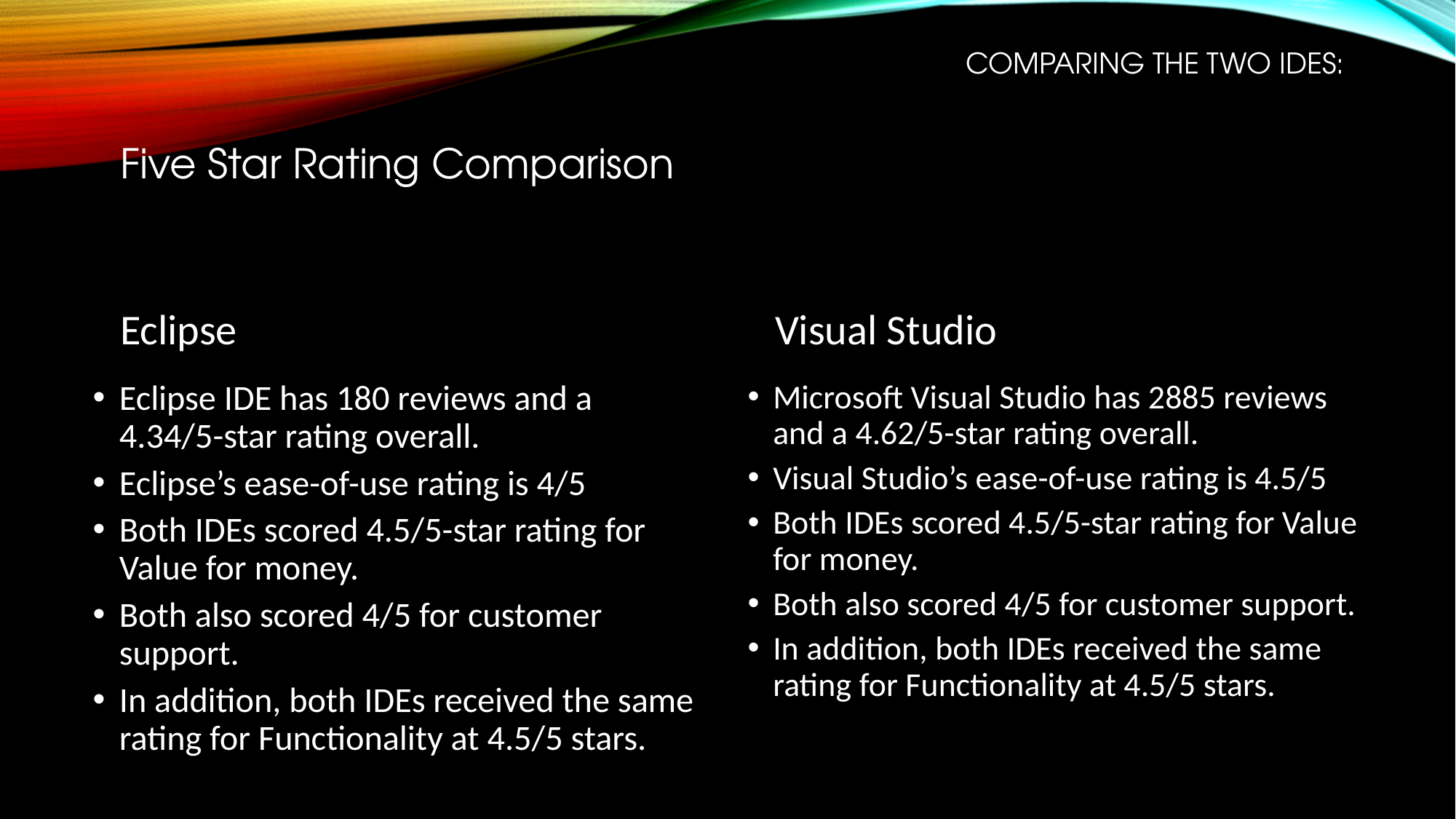

# Comparing the two IDEs:
Five Star Rating Comparison
Eclipse
Visual Studio
Microsoft Visual Studio has 2885 reviews and a 4.62/5-star rating overall.
Visual Studio’s ease-of-use rating is 4.5/5
Both IDEs scored 4.5/5-star rating for Value for money.
Both also scored 4/5 for customer support.
In addition, both IDEs received the same rating for Functionality at 4.5/5 stars.

Eclipse IDE has 180 reviews and a 4.34/5-star rating overall.
Eclipse’s ease-of-use rating is 4/5
Both IDEs scored 4.5/5-star rating for Value for money.
Both also scored 4/5 for customer support.
In addition, both IDEs received the same rating for Functionality at 4.5/5 stars.